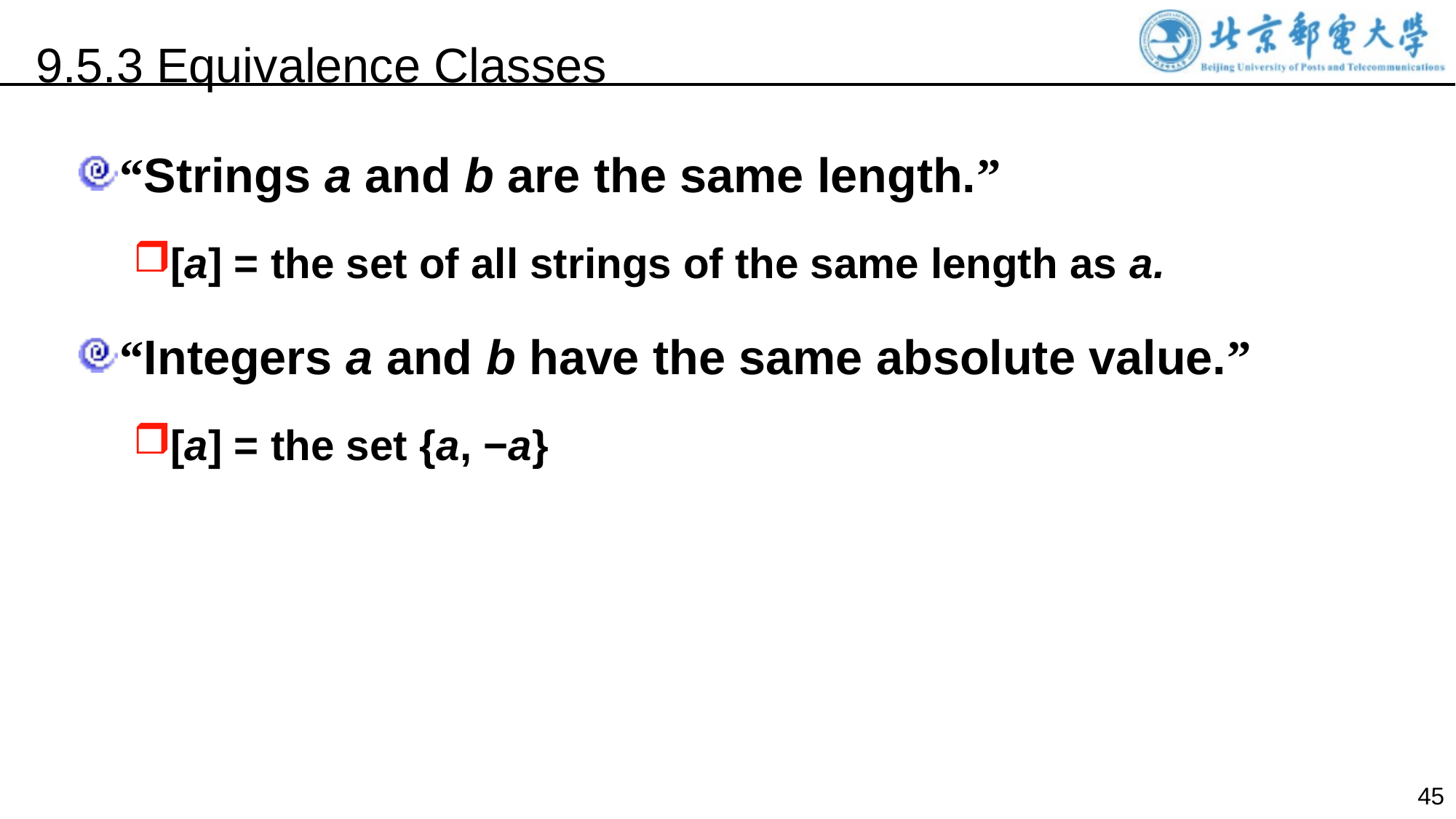

9.5.3 Equivalence Classes
“Strings a and b are the same length.”
[a] = the set of all strings of the same length as a.
“Integers a and b have the same absolute value.”
[a] = the set {a, −a}